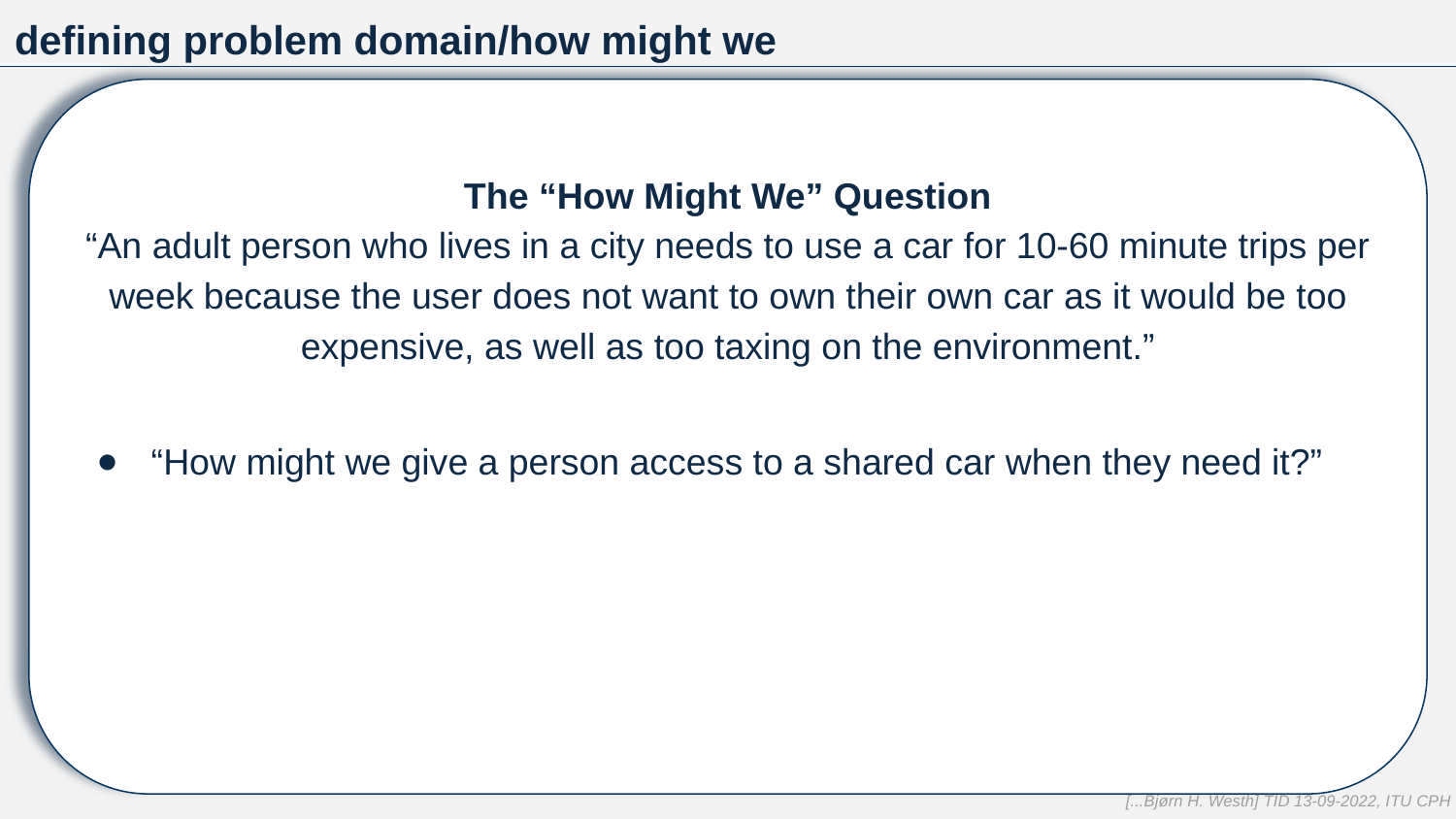

defining problem domain/how might we
The “How Might We” Question
“An adult person who lives in a city needs to use a car for 10-60 minute trips per week because the user does not want to own their own car as it would be too expensive, as well as too taxing on the environment.”

“How might we give a person access to a shared car when they need it?”

[...Bjørn H. Westh] TID 13-09-2022, ITU CPH